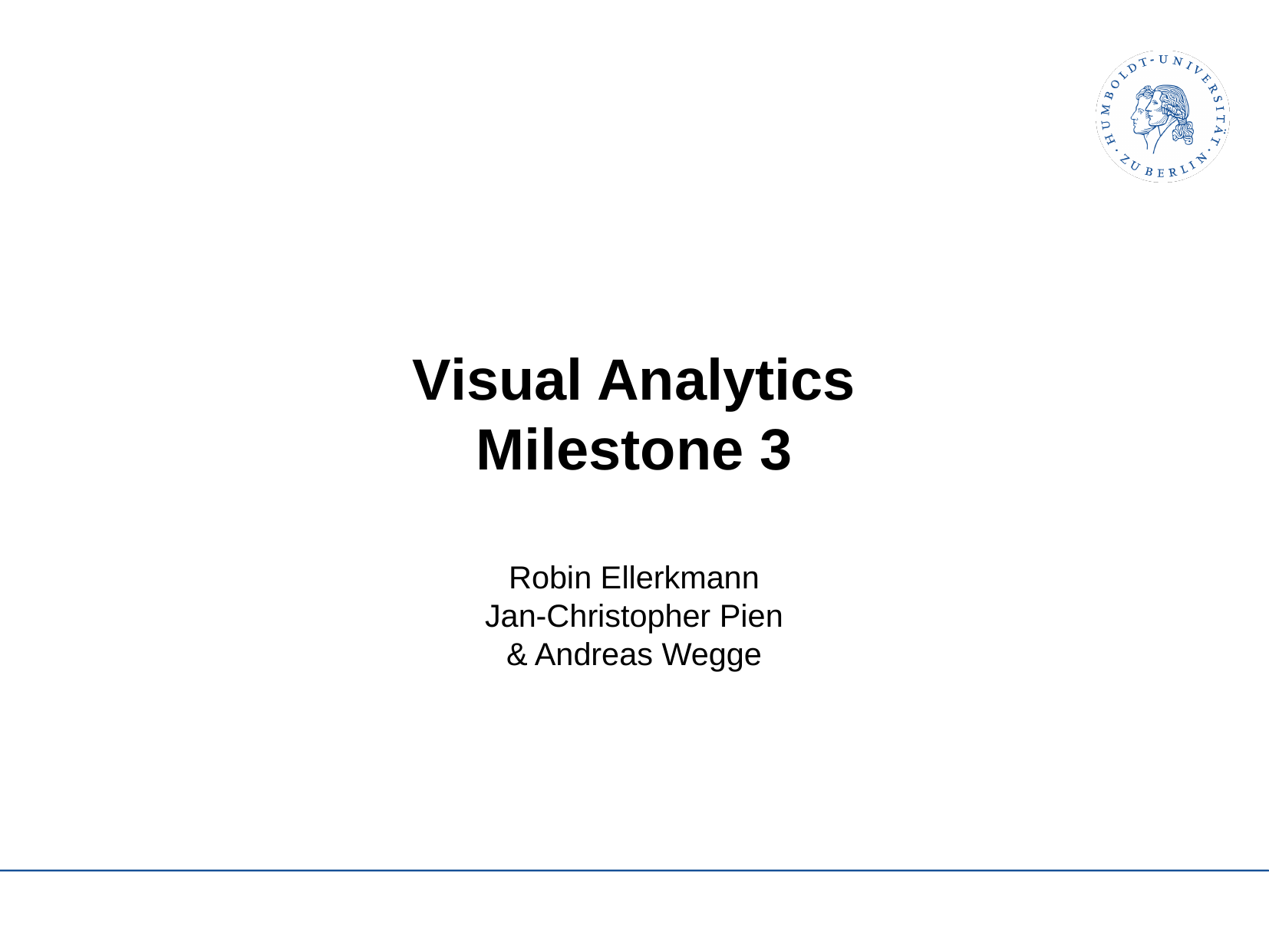

Visual Analytics
Milestone 3
Robin Ellerkmann
Jan-Christopher Pien
& Andreas Wegge